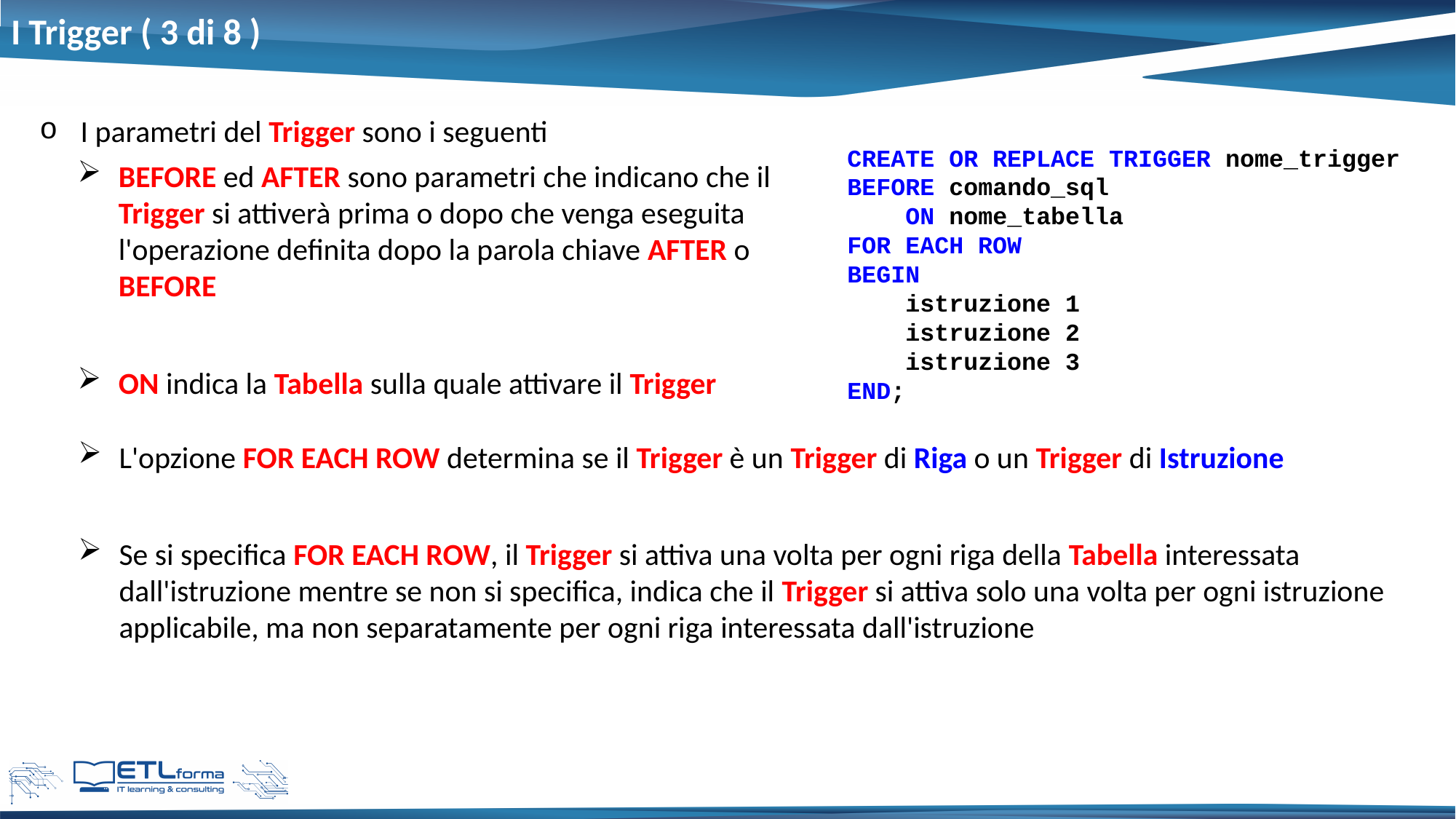

# I Trigger ( 3 di 8 )
I parametri del Trigger sono i seguenti
CREATE OR REPLACE TRIGGER nome_trigger
BEFORE comando_sql
    ON nome_tabella
FOR EACH ROW
BEGIN
    istruzione 1
    istruzione 2
    istruzione 3
END;
BEFORE ed AFTER sono parametri che indicano che il Trigger si attiverà prima o dopo che venga eseguita l'operazione definita dopo la parola chiave AFTER o BEFORE

ON indica la Tabella sulla quale attivare il Trigger
L'opzione FOR EACH ROW determina se il Trigger è un Trigger di Riga o un Trigger di Istruzione

Se si specifica FOR EACH ROW, il Trigger si attiva una volta per ogni riga della Tabella interessata dall'istruzione mentre se non si specifica, indica che il Trigger si attiva solo una volta per ogni istruzione applicabile, ma non separatamente per ogni riga interessata dall'istruzione